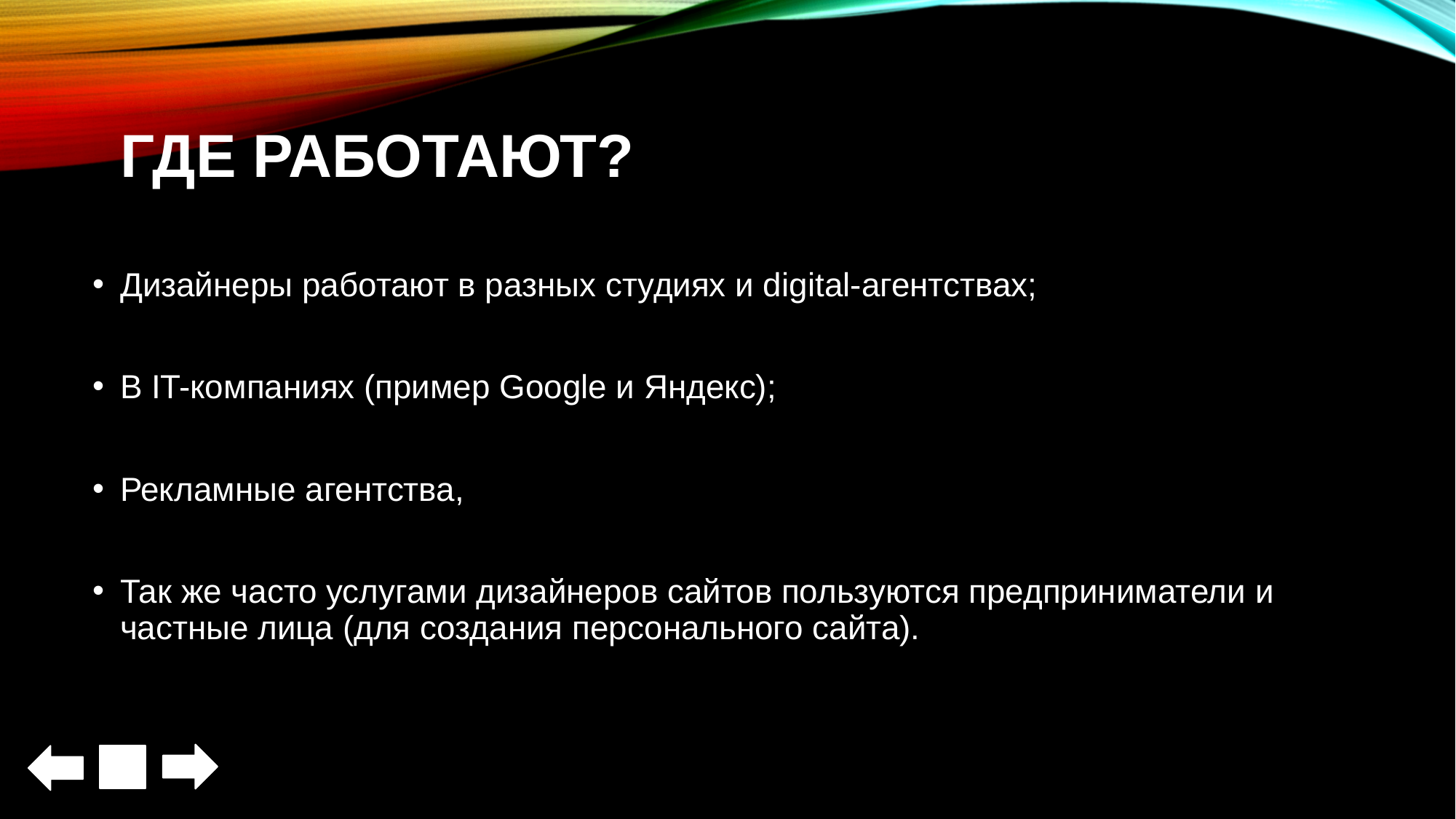

# Где работают?
Дизайнеры работают в разных студиях и digital-агентствах;

В IT-компаниях (пример Google и Яндекс);

Рекламные агентства,

Так же часто услугами дизайнеров сайтов пользуются предприниматели и частные лица (для создания персонального сайта).